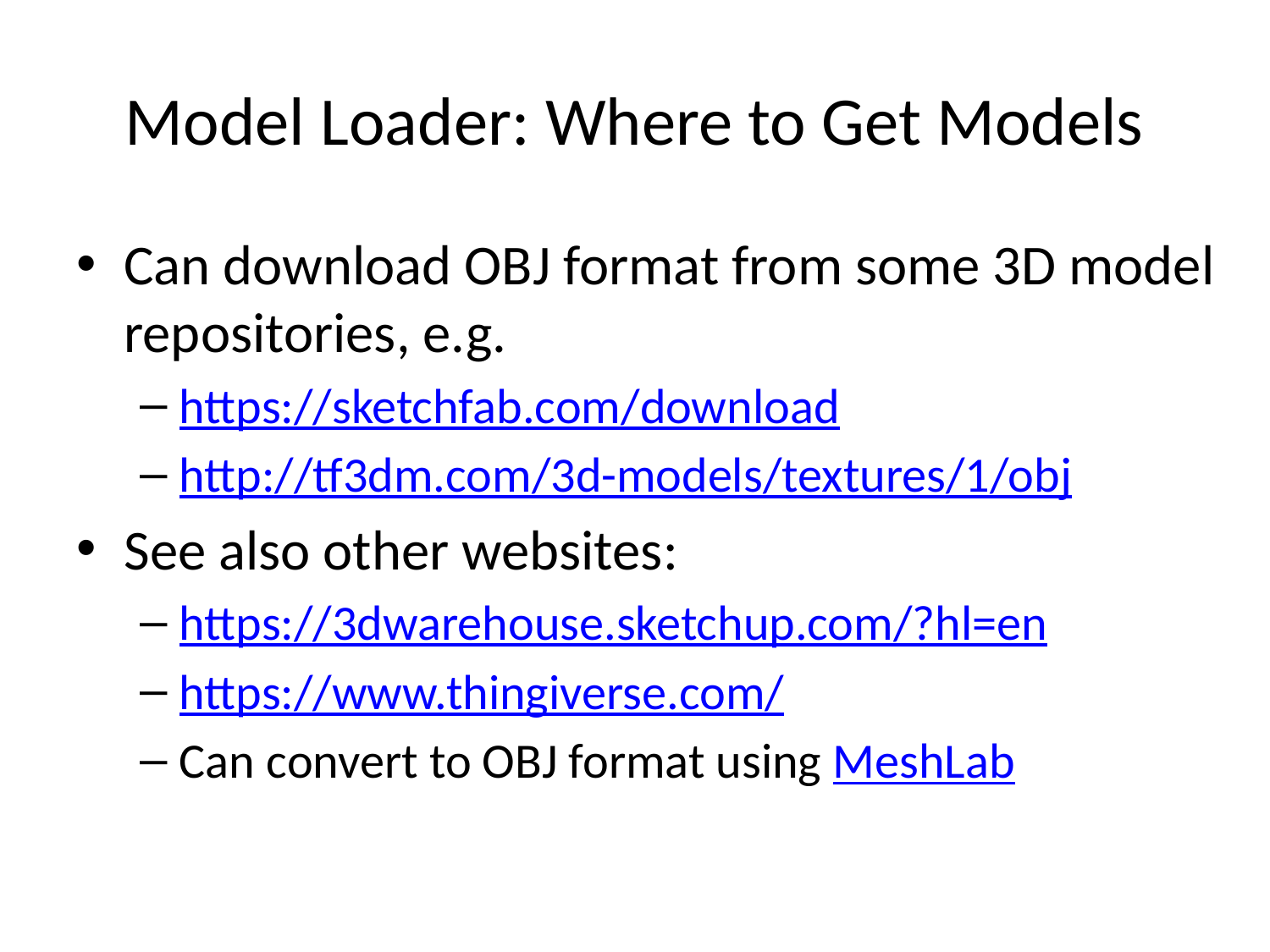

# Model Loader: Where to Get Models
Can download OBJ format from some 3D model repositories, e.g.
https://sketchfab.com/download
http://tf3dm.com/3d-models/textures/1/obj
See also other websites:
https://3dwarehouse.sketchup.com/?hl=en
https://www.thingiverse.com/
Can convert to OBJ format using MeshLab